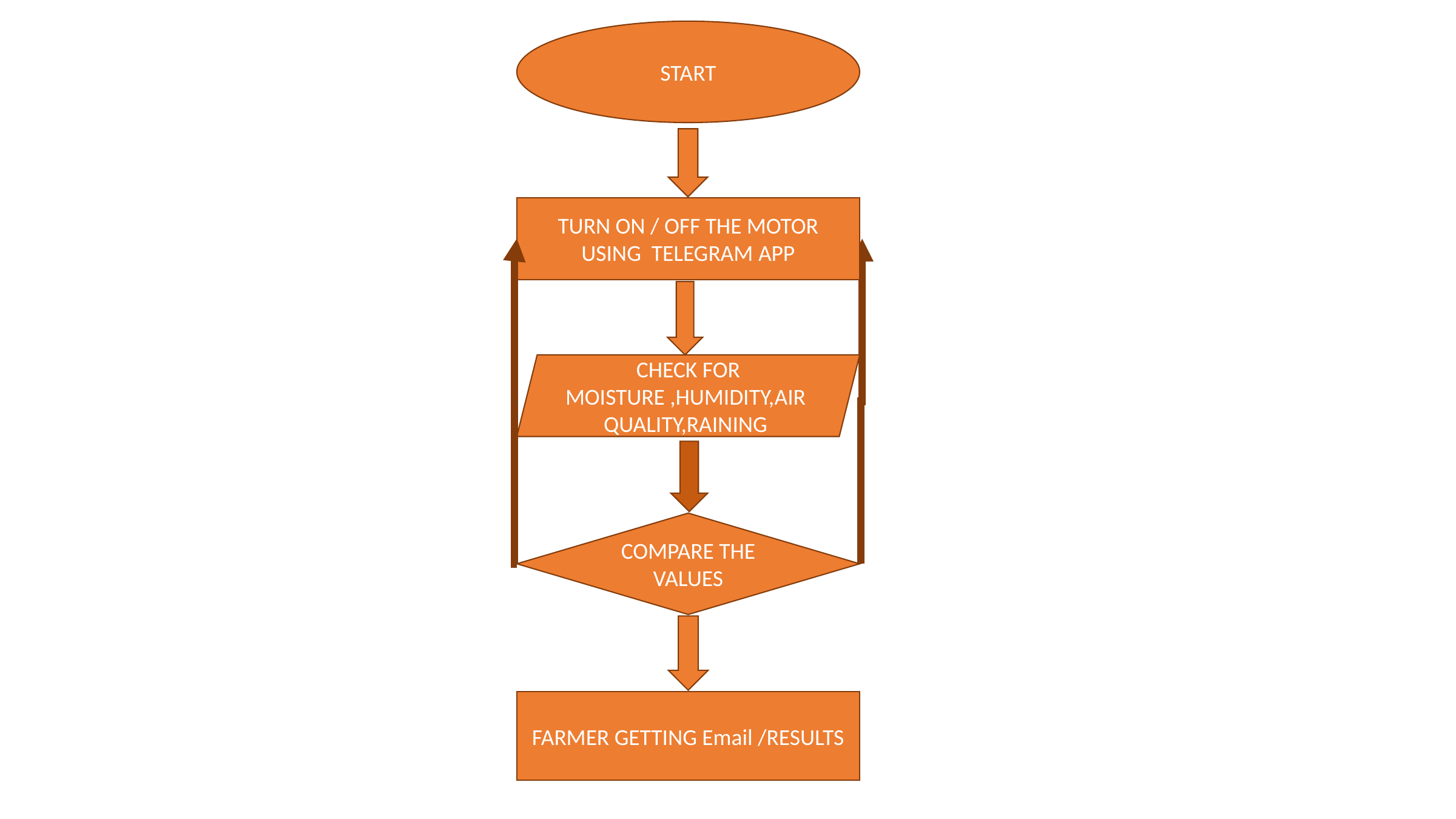

START

TURN ON / OFF THE MOTOR USING  TELEGRAM APP

CHECK FOR MOISTURE ,HUMIDITY,AIR  QUALITY,RAINING
COMPARE THE VALUES

FARMER GETTING Email /RESULTS